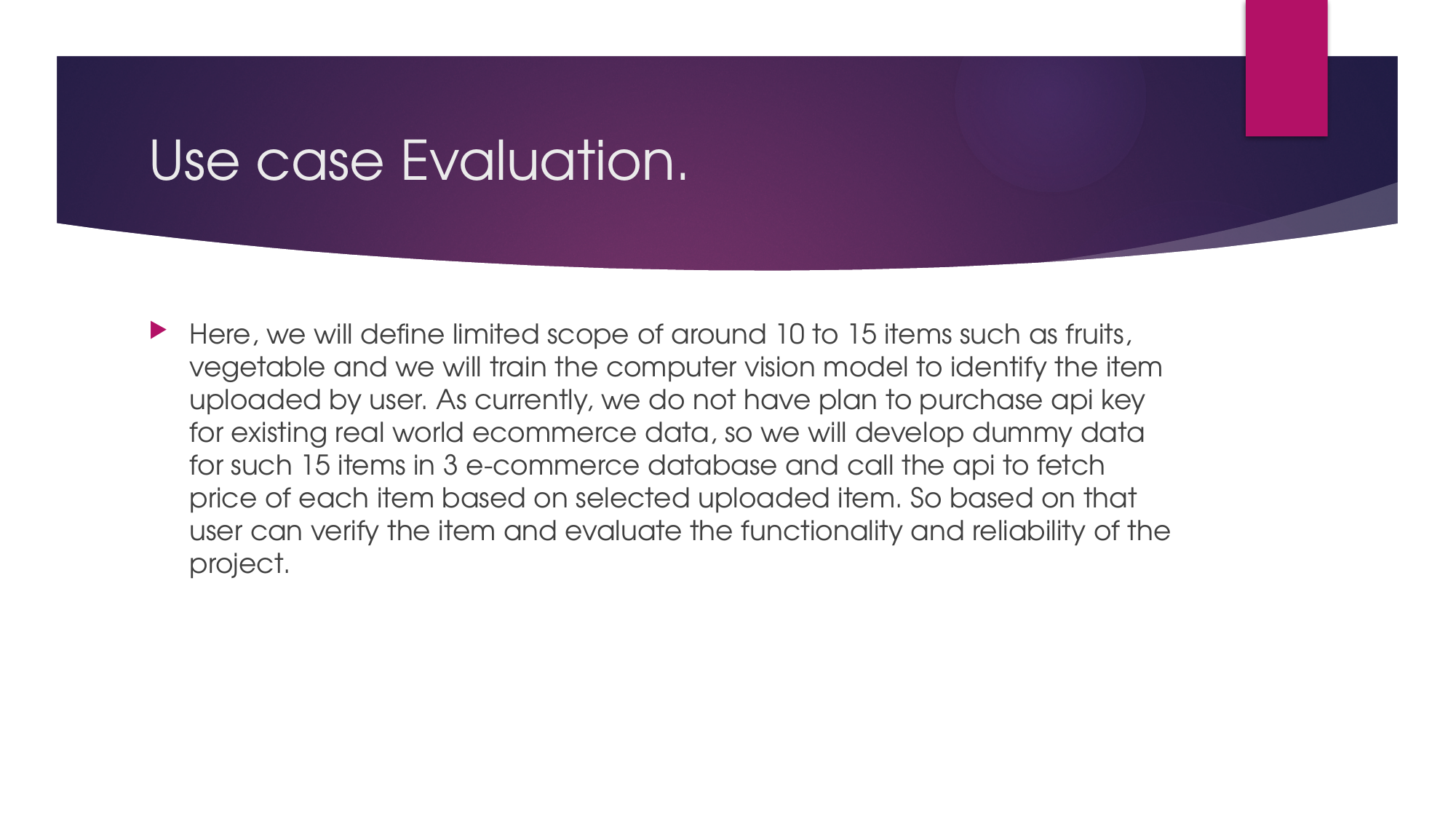

# Use case Evaluation.
Here, we will define limited scope of around 10 to 15 items such as fruits, vegetable and we will train the computer vision model to identify the item uploaded by user. As currently, we do not have plan to purchase api key for existing real world ecommerce data, so we will develop dummy data for such 15 items in 3 e-commerce database and call the api to fetch price of each item based on selected uploaded item. So based on that user can verify the item and evaluate the functionality and reliability of the project.